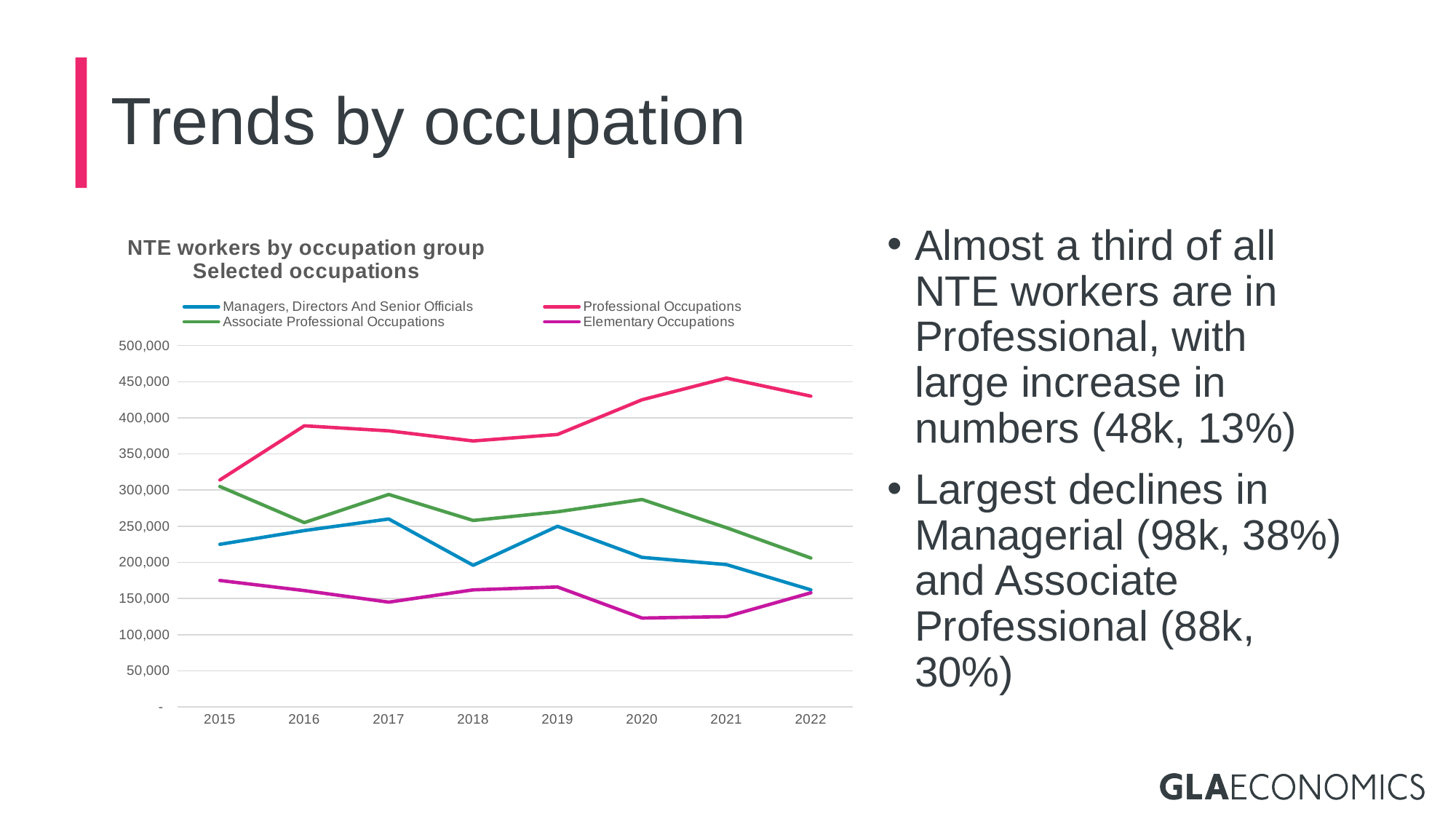

# Trends by occupation

### Chart: NTE workers by occupation group
Selected occupations

| Category | Managers, Directors And Senior Officials | Professional Occupations | Associate Professional Occupations | Elementary Occupations |
|---|---|---|---|---|
| 2015 | 225000.0 | 314000.0 | 305000.0 | 175000.0 |
| 2016 | 244000.0 | 389000.0 | 255000.0 | 161000.0 |
| 2017 | 260000.0 | 382000.0 | 294000.0 | 145000.0 |
| 2018 | 196000.0 | 368000.0 | 258000.0 | 162000.0 |
| 2019 | 250000.0 | 377000.0 | 270000.0 | 166000.0 |
| 2020 | 207000.0 | 425000.0 | 287000.0 | 123000.0 |
| 2021 | 197000.0 | 455000.0 | 248000.0 | 125000.0 |
| 2022 | 162000.0 | 430000.0 | 206000.0 | 158000.0 |
Almost a third of all NTE workers are in Professional, with large increase in numbers (48k, 13%)
Largest declines in Managerial (98k, 38%) and Associate Professional (88k, 30%)